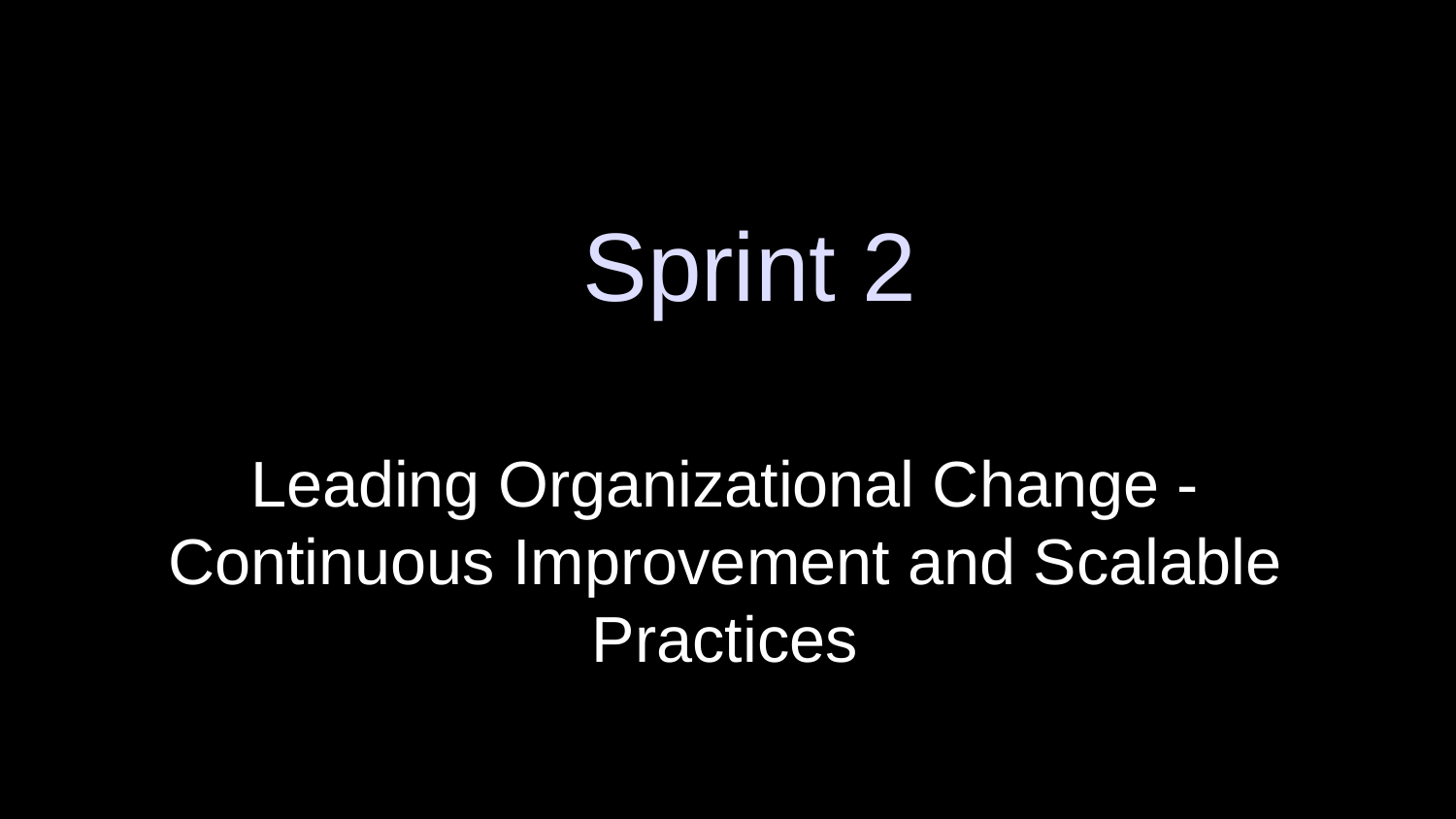

Sprint 2
# Leading Organizational Change - Continuous Improvement and Scalable Practices